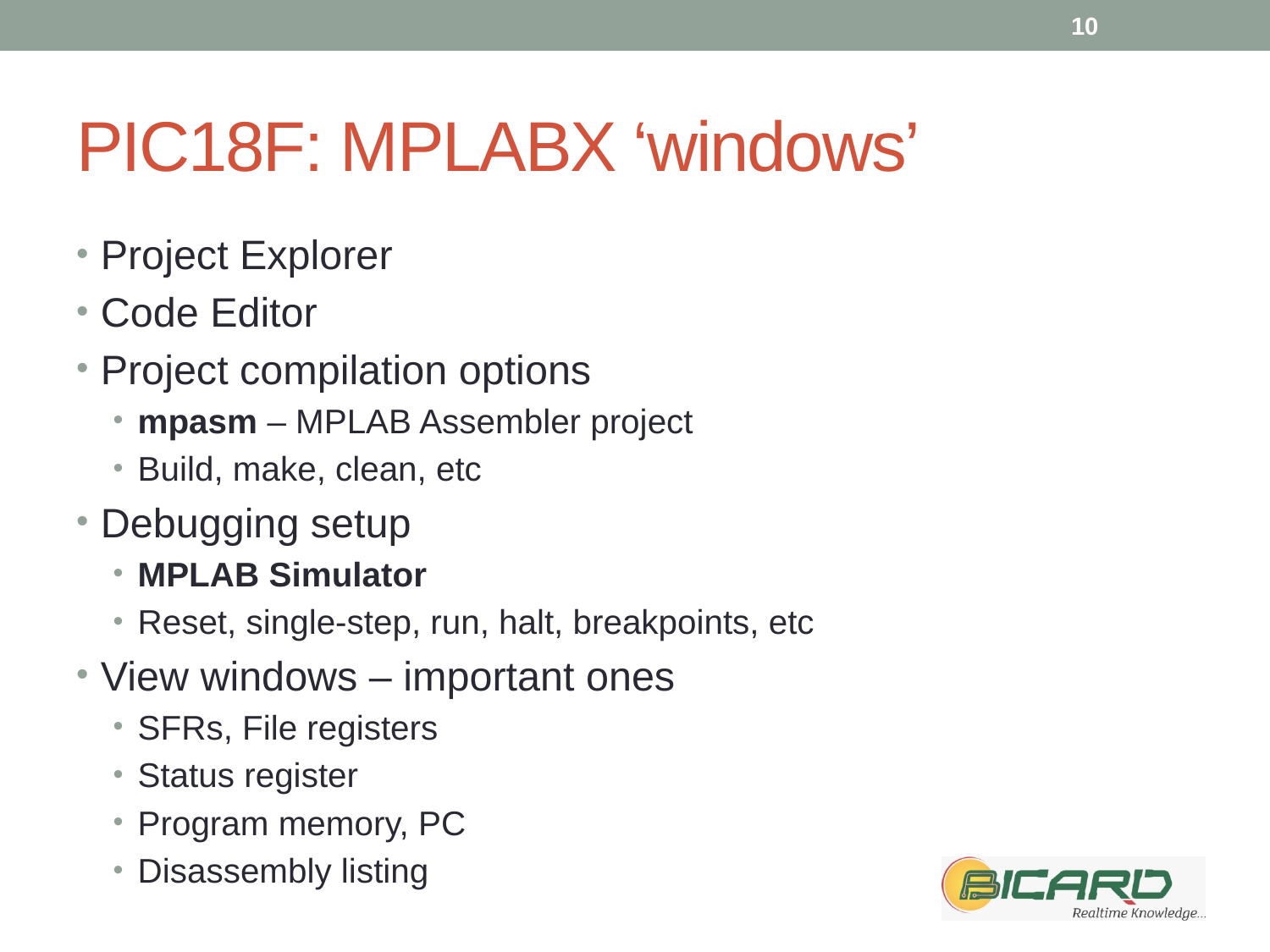

10
# PIC18F: MPLABX ‘windows’
Project Explorer
Code Editor
Project compilation options
mpasm – MPLAB Assembler project
Build, make, clean, etc
Debugging setup
MPLAB Simulator
Reset, single-step, run, halt, breakpoints, etc
View windows – important ones
SFRs, File registers
Status register
Program memory, PC
Disassembly listing